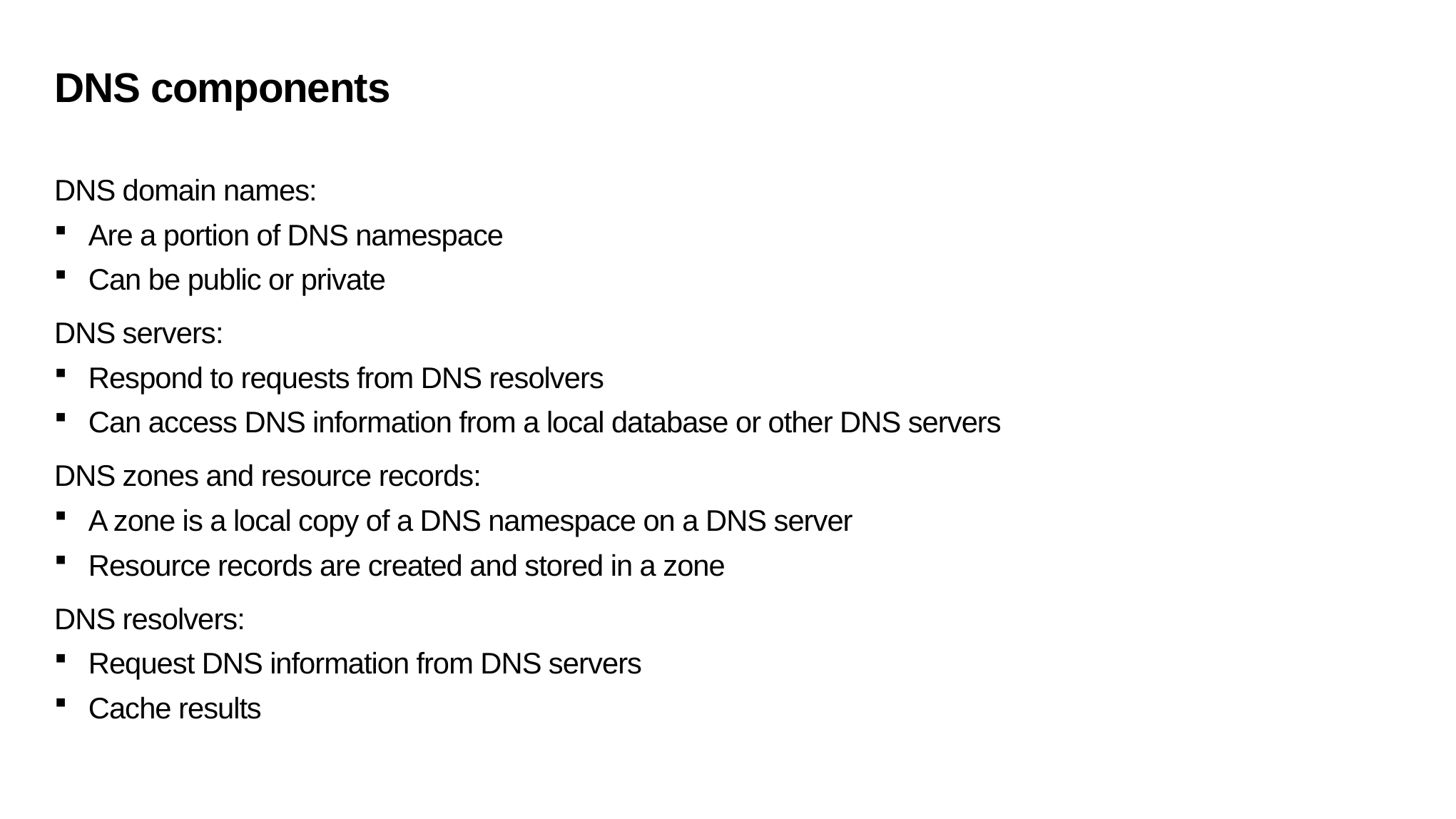

# DNS components
DNS domain names:
Are a portion of DNS namespace
Can be public or private
DNS servers:
Respond to requests from DNS resolvers
Can access DNS information from a local database or other DNS servers
DNS zones and resource records:
A zone is a local copy of a DNS namespace on a DNS server
Resource records are created and stored in a zone
DNS resolvers:
Request DNS information from DNS servers
Cache results